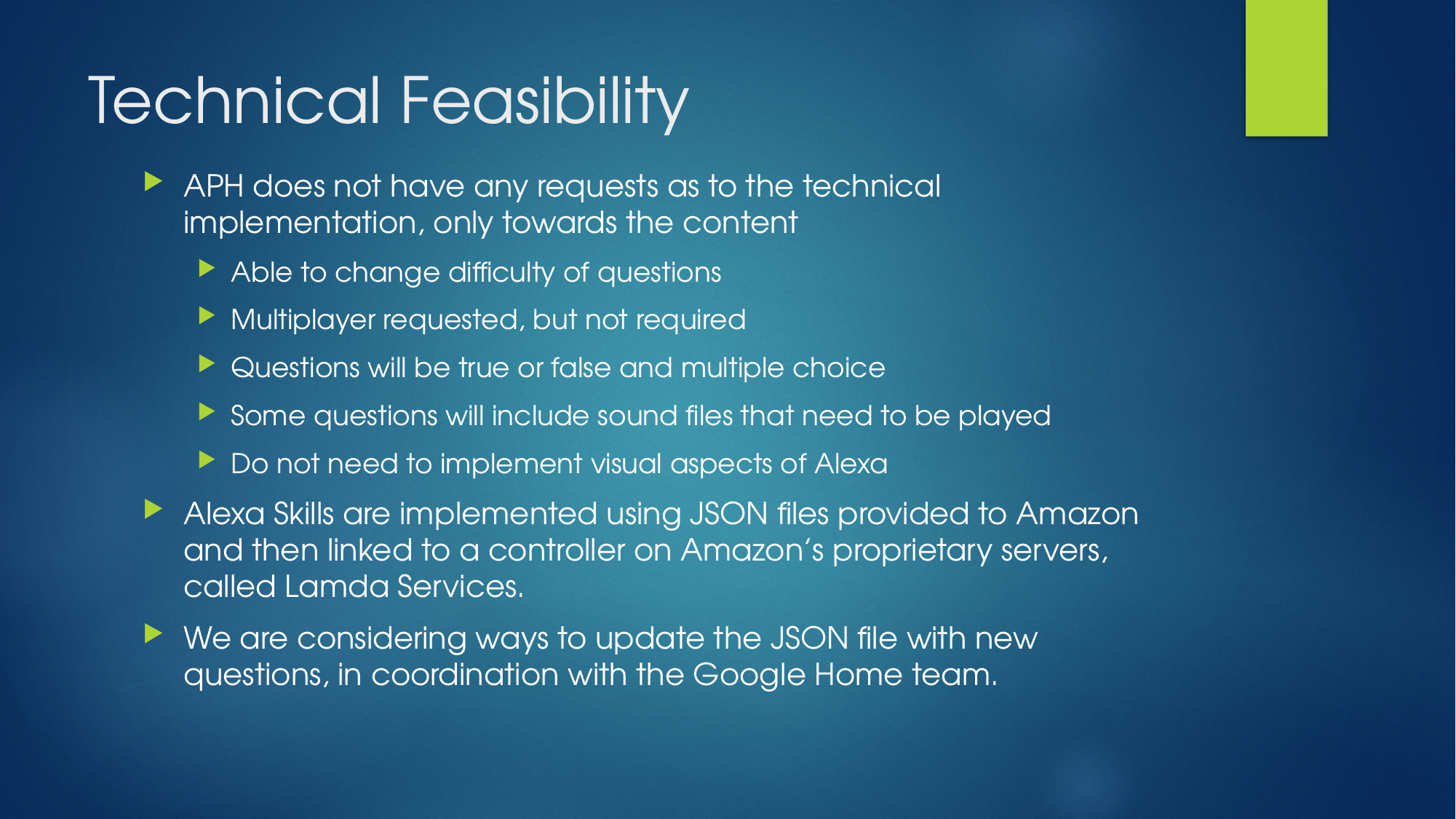

# Technical Feasibility
APH does not have any requests as to the technical implementation, only towards the content
Able to change difficulty of questions
Multiplayer requested, but not required
Questions will be true or false and multiple choice
Some questions will include sound files that need to be played
Do not need to implement visual aspects of Alexa
Alexa Skills are implemented using JSON files provided to Amazon and then linked to a controller on Amazon’s proprietary servers, called Lamda Services.
We are considering ways to update the JSON file with new questions, in coordination with the Google Home team.